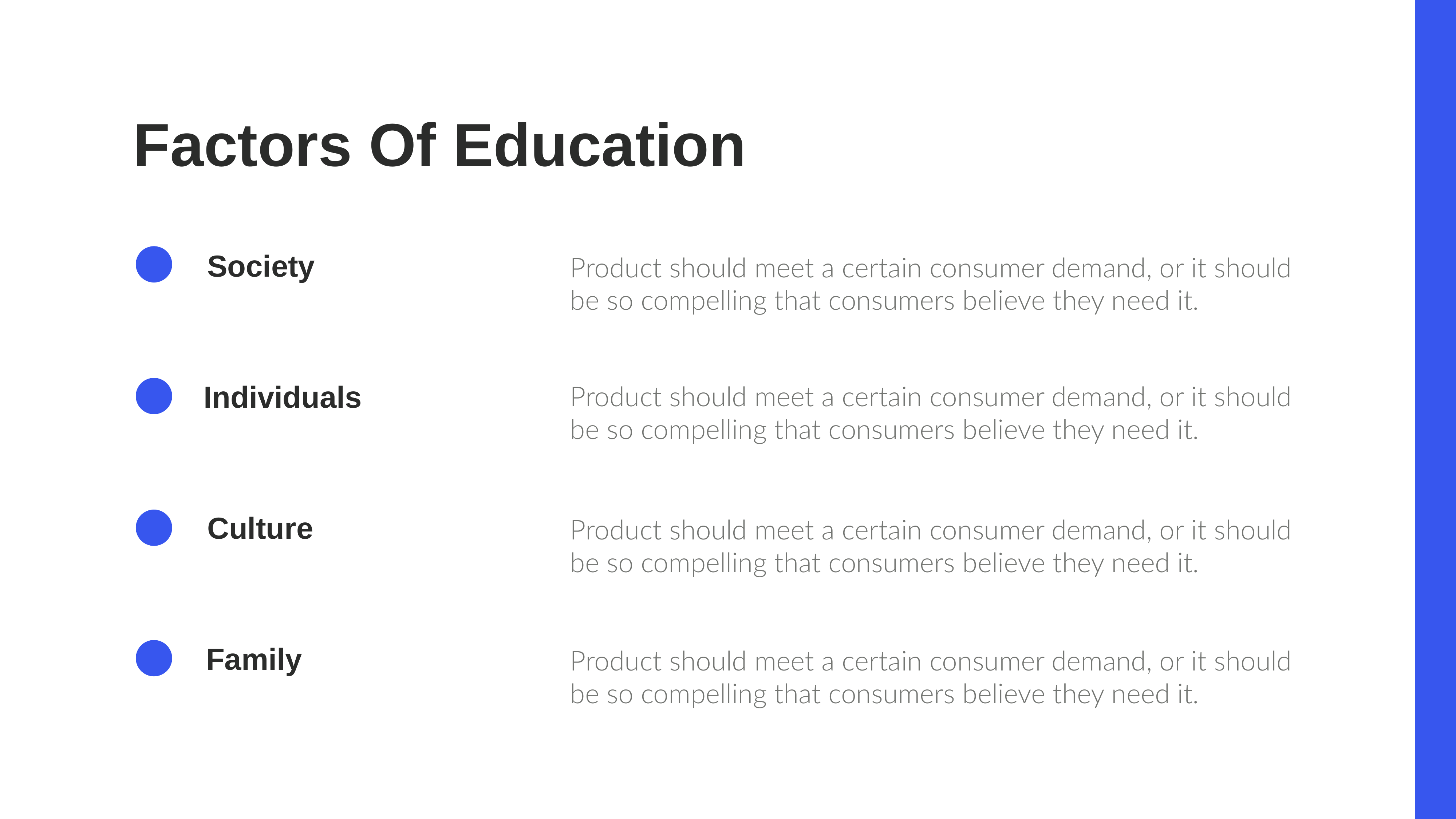

Factors Of Education
Society
Product should meet a certain consumer demand, or it should be so compelling that consumers believe they need it.

Product should meet a certain consumer demand, or it should be so compelling that consumers believe they need it.
Individuals

Culture
Product should meet a certain consumer demand, or it should be so compelling that consumers believe they need it.

Family
Product should meet a certain consumer demand, or it should be so compelling that consumers believe they need it.